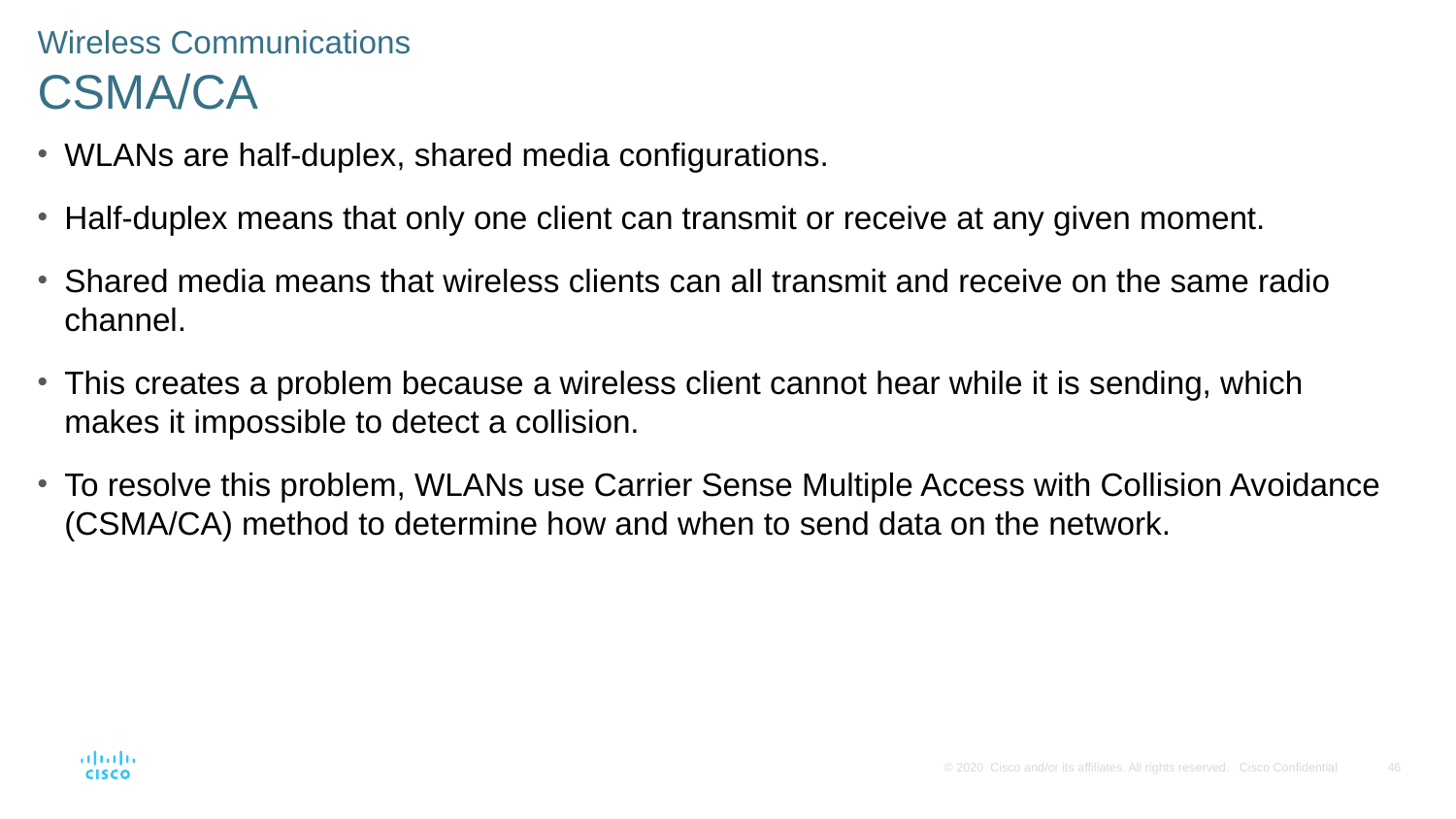

Wireless Communications
CSMA/CA
WLANs are half-duplex, shared media configurations.
Half-duplex means that only one client can transmit or receive at any given moment.
Shared media means that wireless clients can all transmit and receive on the same radio channel.
This creates a problem because a wireless client cannot hear while it is sending, which makes it impossible to detect a collision.
To resolve this problem, WLANs use Carrier Sense Multiple Access with Collision Avoidance (CSMA/CA) method to determine how and when to send data on the network.